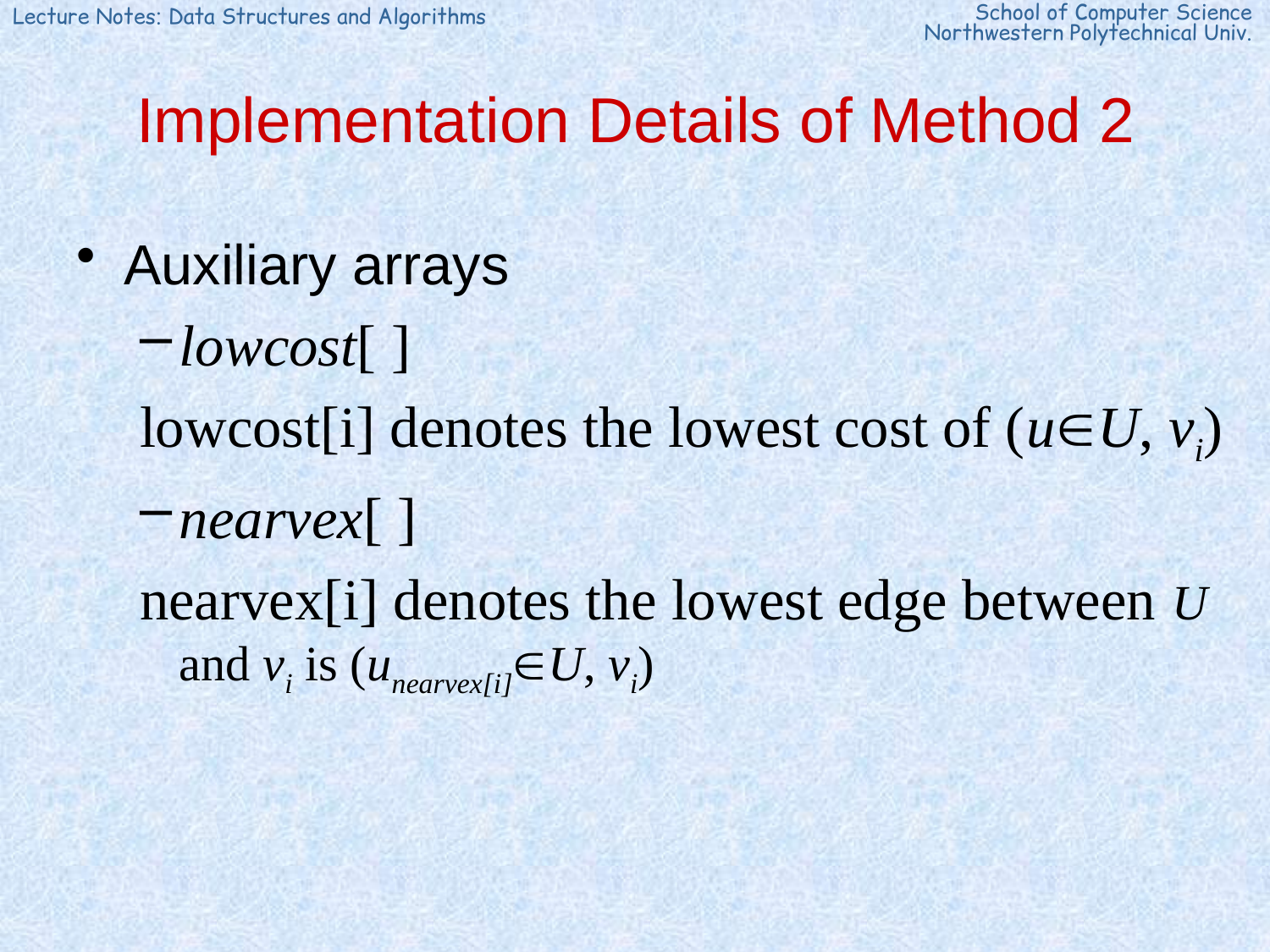

# Implementation Details of Method 2
Auxiliary arrays
lowcost[ ]
lowcost[i] denotes the lowest cost of (u∈U, vi)
nearvex[ ]
nearvex[i] denotes the lowest edge between U and vi is (unearvex[i]∈U, vi)